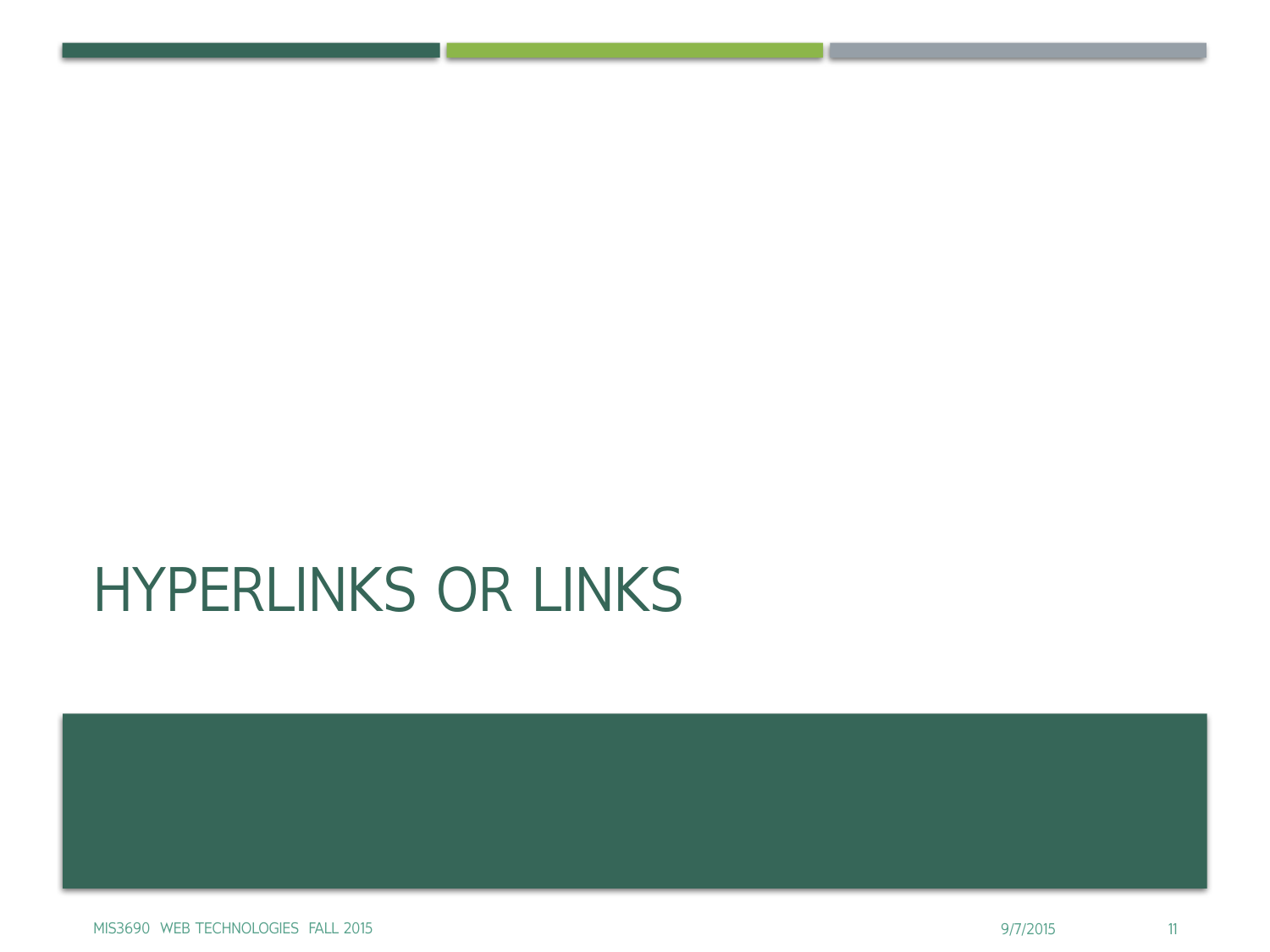

# Hyperlinks or Links

MIS3690  Web Technologies  Fall 2015
9/7/2015
11